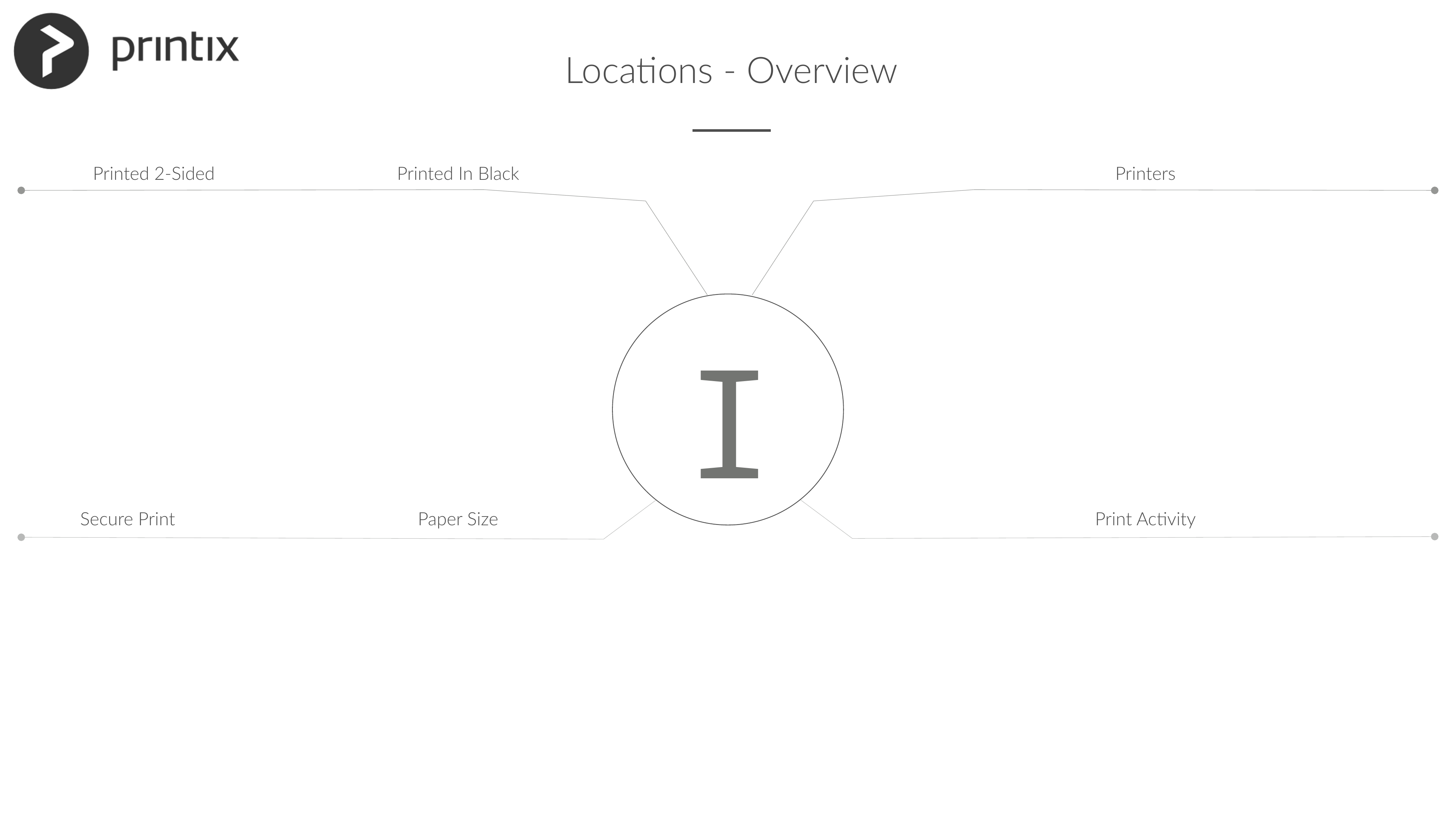

Locations - Overview
Printed 2-Sided
Printed In Black
Printers

I
Secure Print
Paper Size
Print Activity